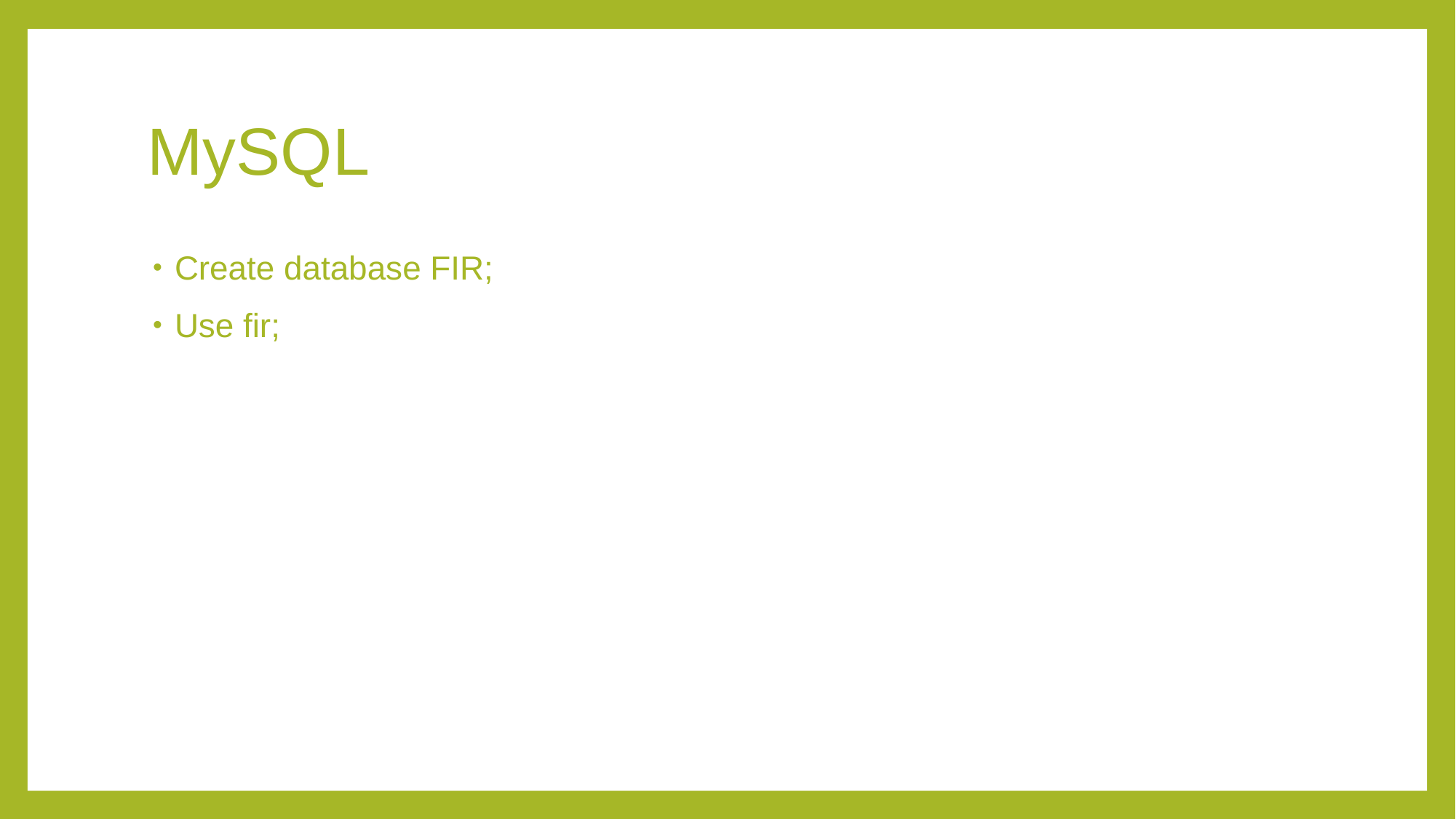

# MySQL
Create database FIR;
Use fir;